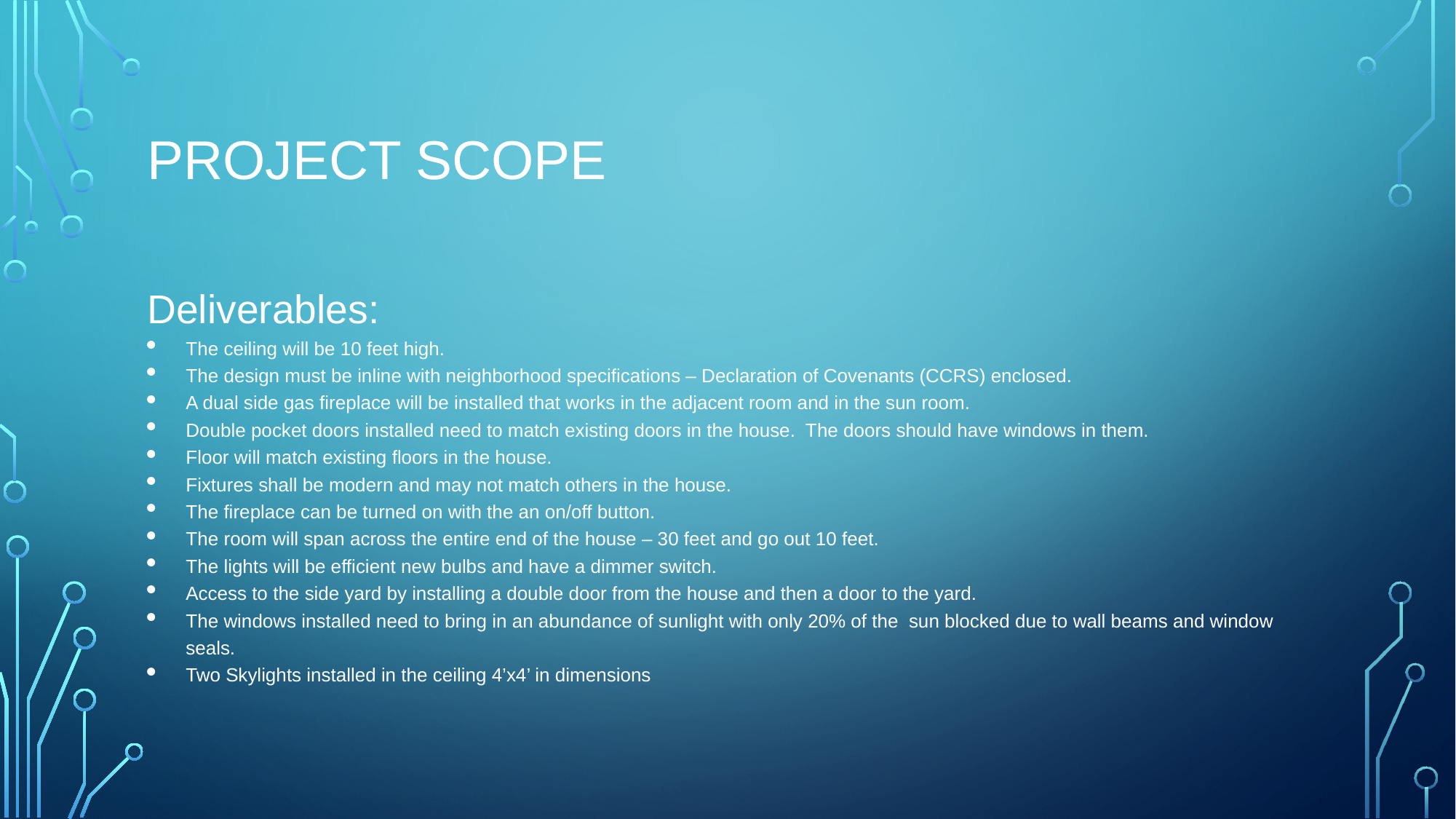

# Project Scope
Deliverables:
The ceiling will be 10 feet high.
The design must be inline with neighborhood specifications – Declaration of Covenants (CCRS) enclosed.
A dual side gas fireplace will be installed that works in the adjacent room and in the sun room.
Double pocket doors installed need to match existing doors in the house.  The doors should have windows in them.
Floor will match existing floors in the house.
Fixtures shall be modern and may not match others in the house.
The fireplace can be turned on with the an on/off button.
The room will span across the entire end of the house – 30 feet and go out 10 feet.
The lights will be efficient new bulbs and have a dimmer switch.
Access to the side yard by installing a double door from the house and then a door to the yard.
The windows installed need to bring in an abundance of sunlight with only 20% of the  sun blocked due to wall beams and window seals.
Two Skylights installed in the ceiling 4’x4’ in dimensions